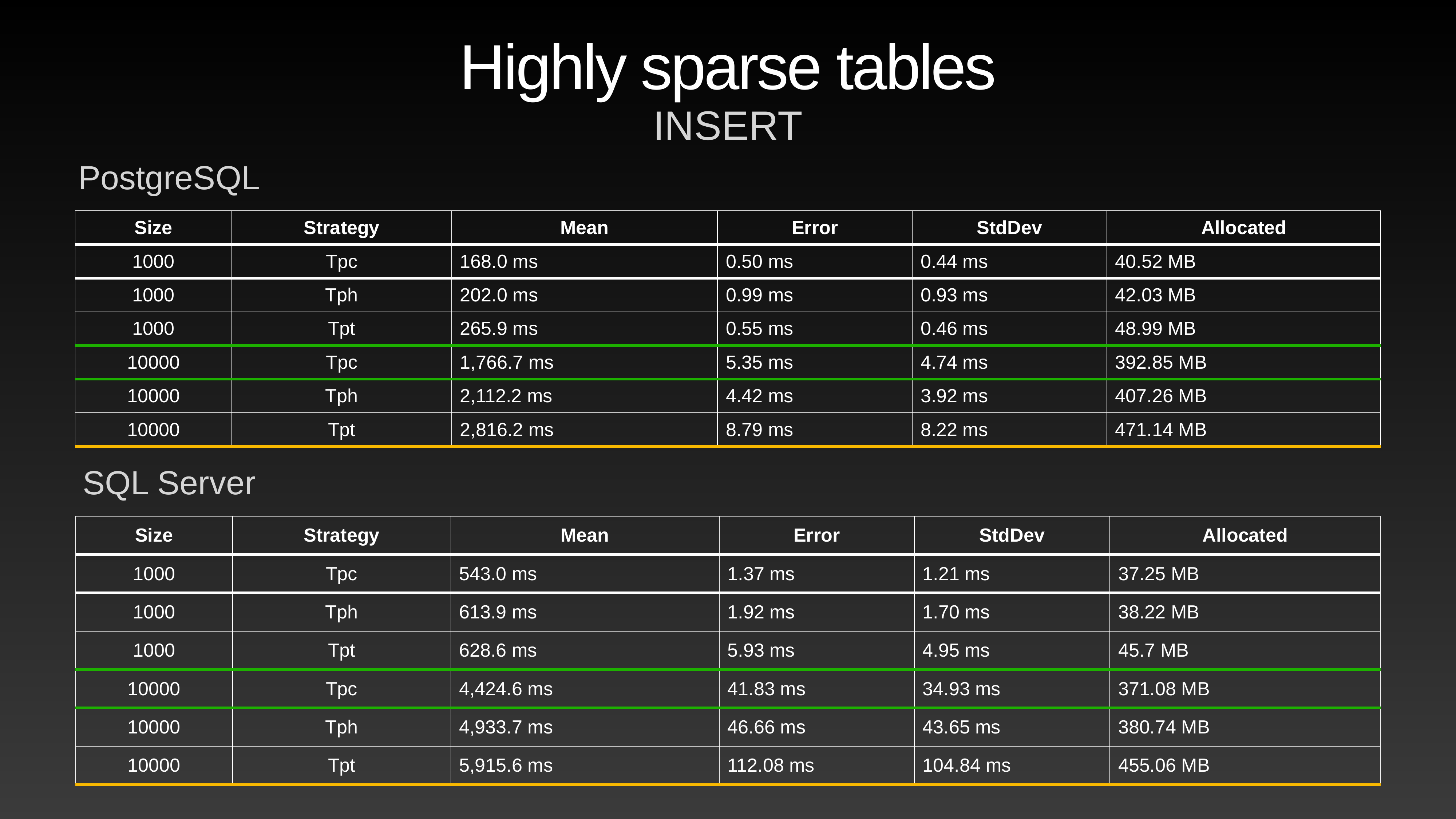

# Highly sparse tables
INSERT
PostgreSQL
| Size | Strategy | Mean | Error | StdDev | Allocated |
| --- | --- | --- | --- | --- | --- |
| 1000 | Tpc | 168.0 ms | 0.50 ms | 0.44 ms | 40.52 MB |
| 1000 | Tph | 202.0 ms | 0.99 ms | 0.93 ms | 42.03 MB |
| 1000 | Tpt | 265.9 ms | 0.55 ms | 0.46 ms | 48.99 MB |
| 10000 | Tpc | 1,766.7 ms | 5.35 ms | 4.74 ms | 392.85 MB |
| 10000 | Tph | 2,112.2 ms | 4.42 ms | 3.92 ms | 407.26 MB |
| 10000 | Tpt | 2,816.2 ms | 8.79 ms | 8.22 ms | 471.14 MB |
SQL Server
| Size | Strategy | Mean | Error | StdDev | Allocated |
| --- | --- | --- | --- | --- | --- |
| 1000 | Tpc | 543.0 ms | 1.37 ms | 1.21 ms | 37.25 MB |
| 1000 | Tph | 613.9 ms | 1.92 ms | 1.70 ms | 38.22 MB |
| 1000 | Tpt | 628.6 ms | 5.93 ms | 4.95 ms | 45.7 MB |
| 10000 | Tpc | 4,424.6 ms | 41.83 ms | 34.93 ms | 371.08 MB |
| 10000 | Tph | 4,933.7 ms | 46.66 ms | 43.65 ms | 380.74 MB |
| 10000 | Tpt | 5,915.6 ms | 112.08 ms | 104.84 ms | 455.06 MB |